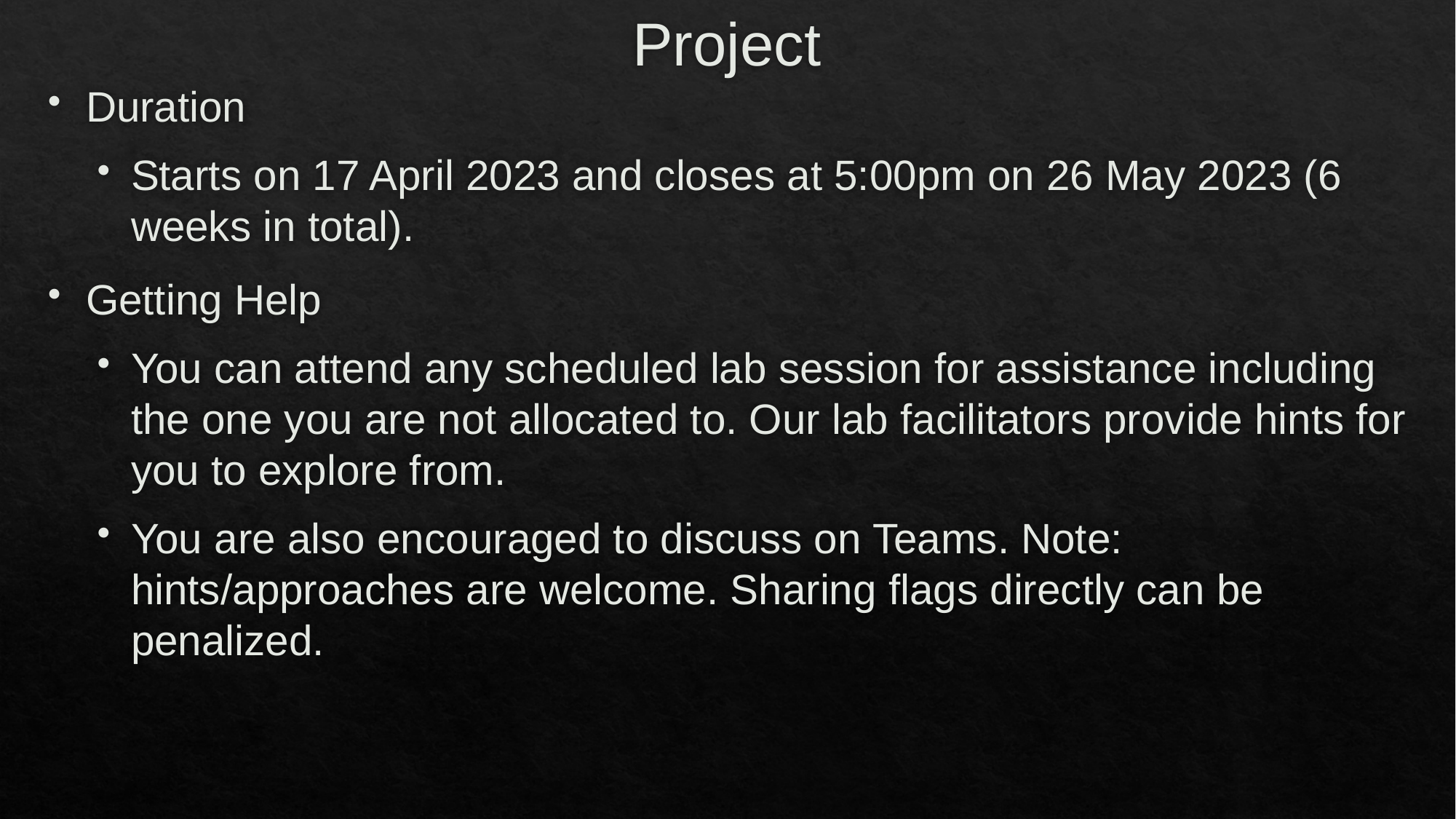

# Project
Duration
Starts on 17 April 2023 and closes at 5:00pm on 26 May 2023 (6 weeks in total).
Getting Help
You can attend any scheduled lab session for assistance including the one you are not allocated to. Our lab facilitators provide hints for you to explore from.
You are also encouraged to discuss on Teams. Note: hints/approaches are welcome. Sharing flags directly can be penalized.